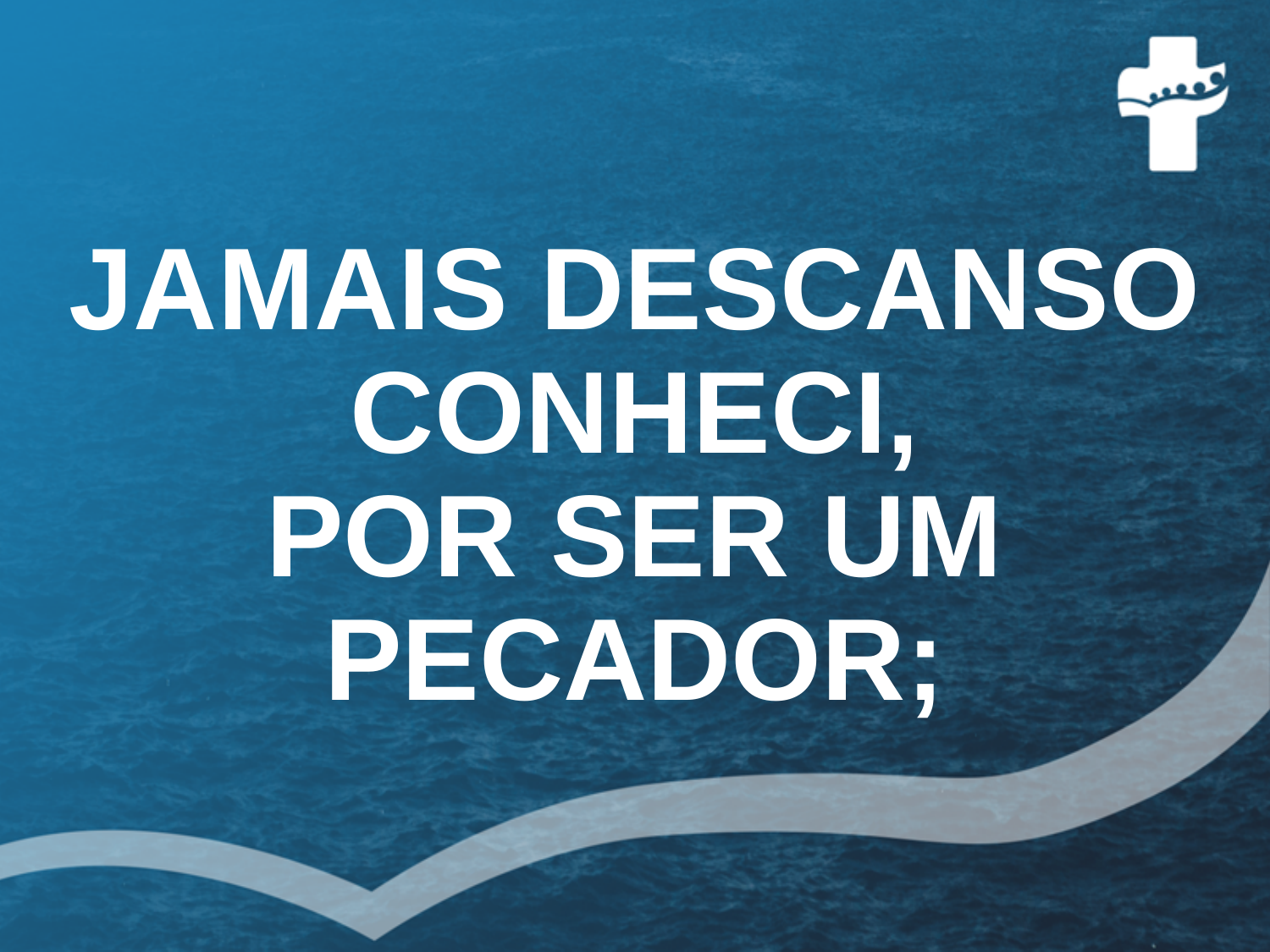

# JAMAIS DESCANSO CONHECI, POR SER UM PECADOR;